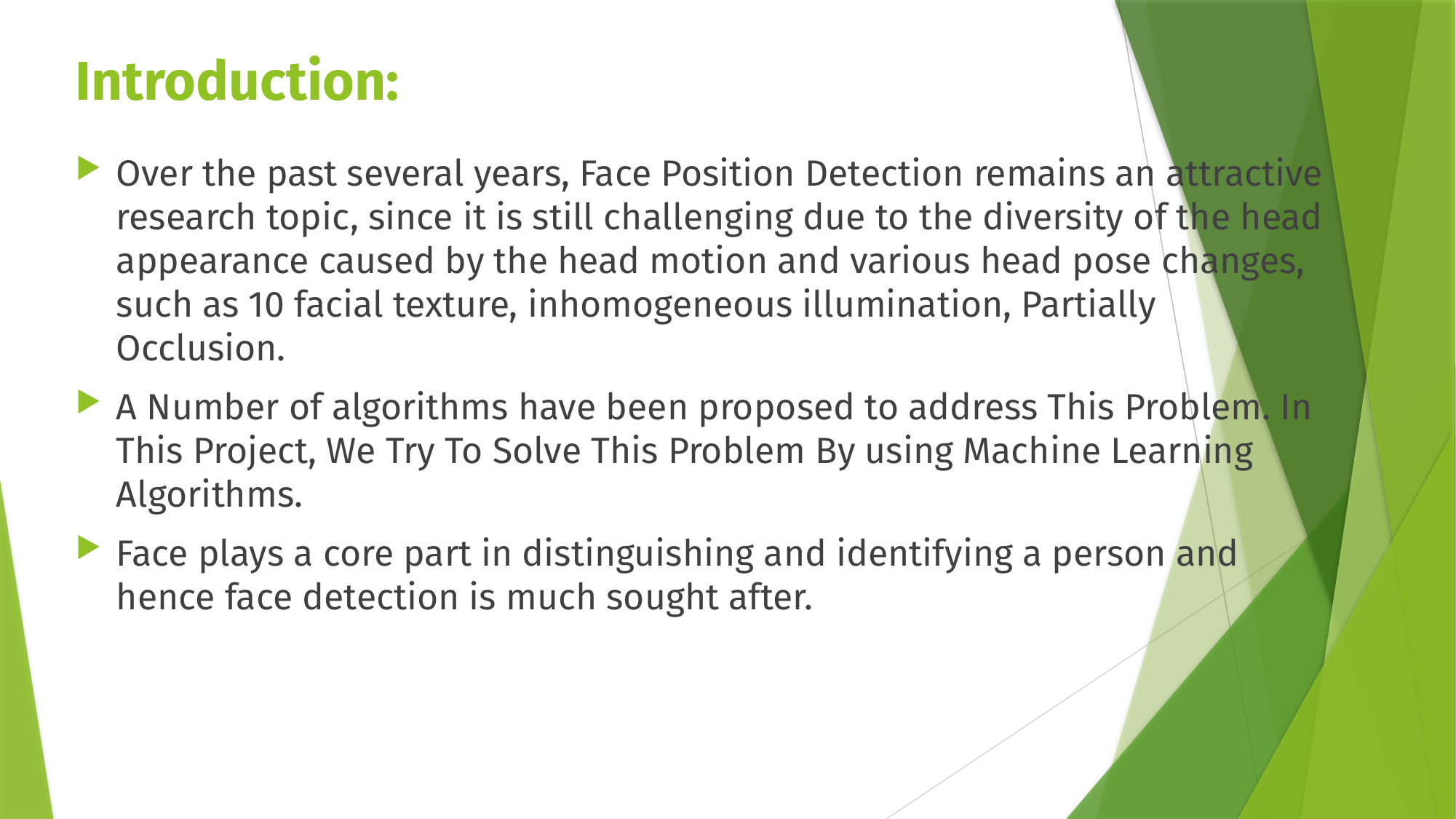

# Introduction:
Over the past several years, Face Position Detection remains an attractive research topic, since it is still challenging due to the diversity of the head appearance caused by the head motion and various head pose changes, such as 10 facial texture, inhomogeneous illumination, Partially Occlusion.
A Number of algorithms have been proposed to address This Problem. In This Project, We Try To Solve This Problem By using Machine Learning Algorithms.
Face plays a core part in distinguishing and identifying a person and hence face detection is much sought after.